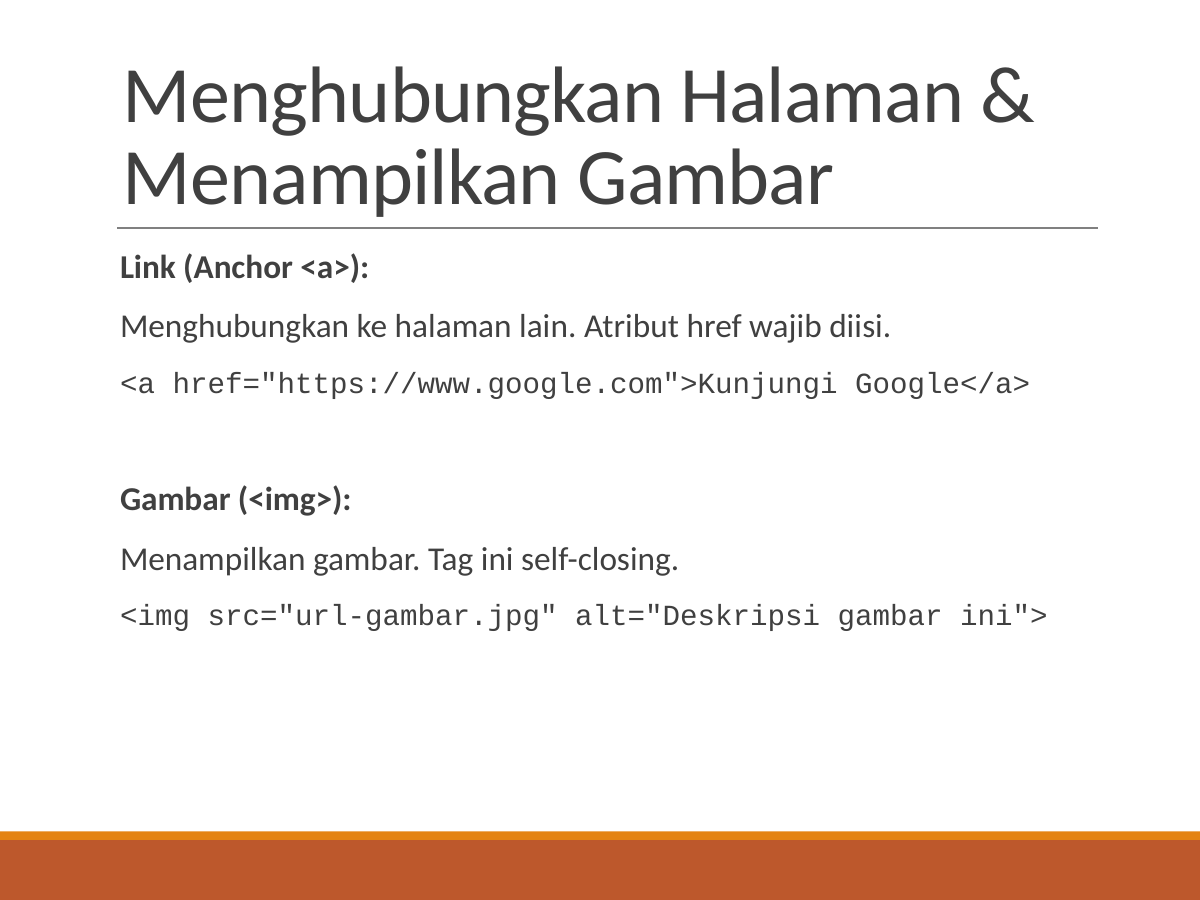

# Menghubungkan Halaman & Menampilkan Gambar
Link (Anchor <a>):
Menghubungkan ke halaman lain. Atribut href wajib diisi.
<a href="https://www.google.com">Kunjungi Google</a>

Gambar (<img>):
Menampilkan gambar. Tag ini self-closing.
<img src="url-gambar.jpg" alt="Deskripsi gambar ini">